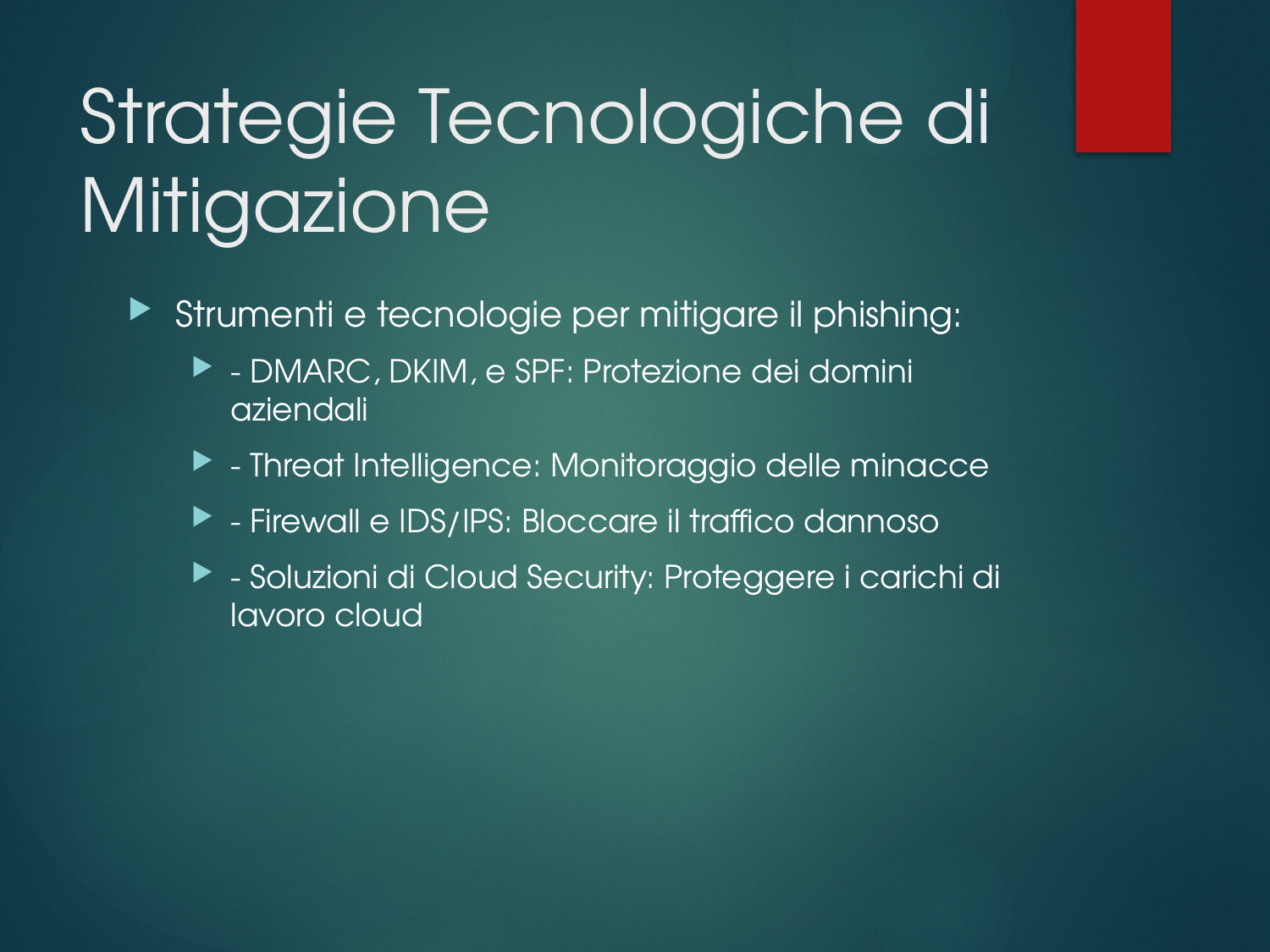

# Strategie Tecnologiche di Mitigazione
Strumenti e tecnologie per mitigare il phishing:
- DMARC, DKIM, e SPF: Protezione dei domini aziendali
- Threat Intelligence: Monitoraggio delle minacce
- Firewall e IDS/IPS: Bloccare il traffico dannoso
- Soluzioni di Cloud Security: Proteggere i carichi di lavoro cloud